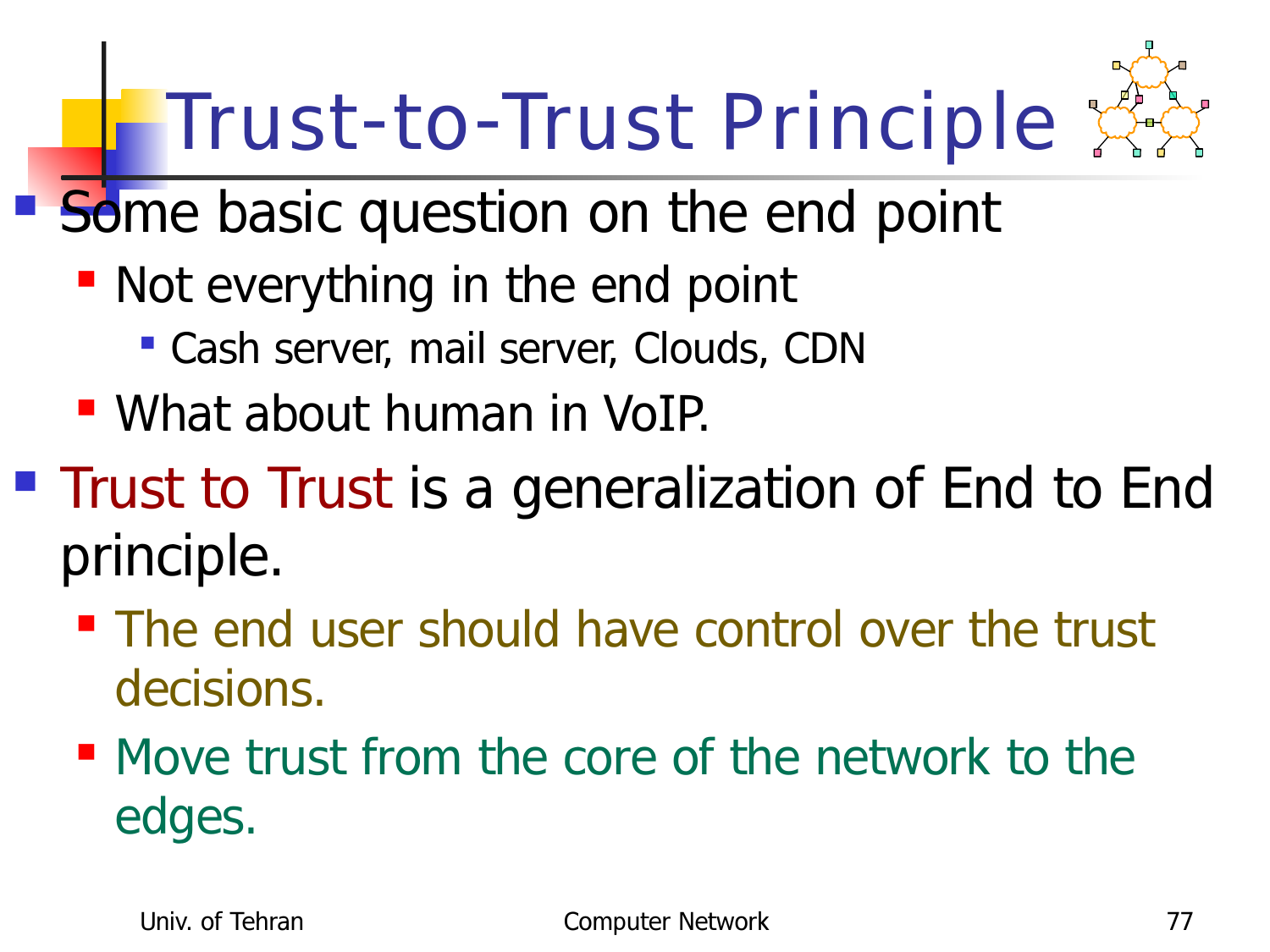

# Trust-to-Trust Principle
Some basic question on the end point
Not everything in the end point
Cash server, mail server, Clouds, CDN
What about human in VoIP.
Trust to Trust is a generalization of End to End principle.
The end user should have control over the trust decisions.
Move trust from the core of the network to the edges.

Univ. of Tehran
Computer Network
77